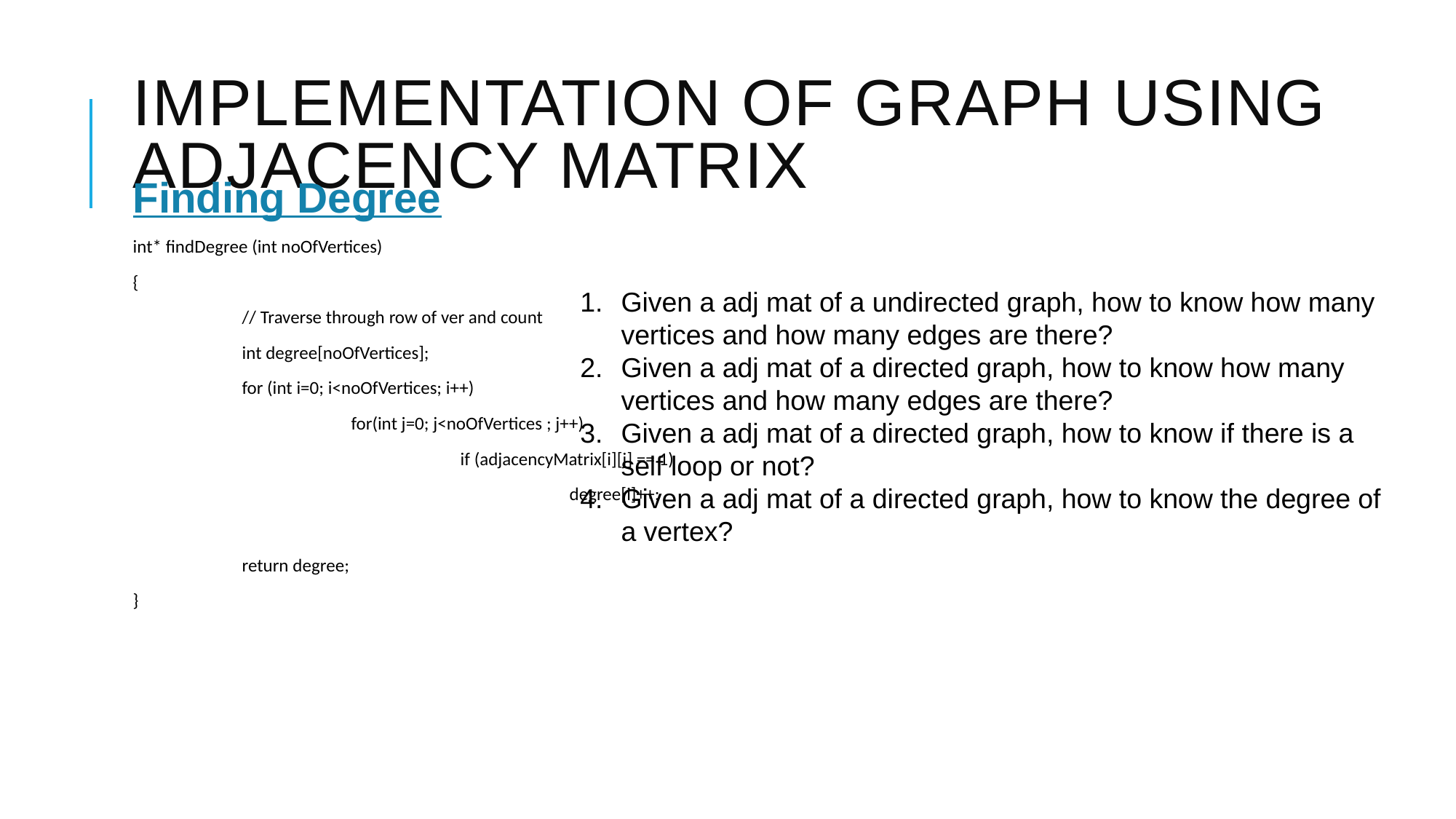

Implementation of Graph using Adjacency Matrix
Finding Degree
int* findDegree (int noOfVertices)
{
	// Traverse through row of ver and count
	int degree[noOfVertices];
	for (int i=0; i<noOfVertices; i++)
		for(int j=0; j<noOfVertices ; j++)
 			if (adjacencyMatrix[i][j] == 1)
				degree[i]++;

	return degree;
}
Given a adj mat of a undirected graph, how to know how many vertices and how many edges are there?
Given a adj mat of a directed graph, how to know how many vertices and how many edges are there?
Given a adj mat of a directed graph, how to know if there is a self loop or not?
Given a adj mat of a directed graph, how to know the degree of a vertex?